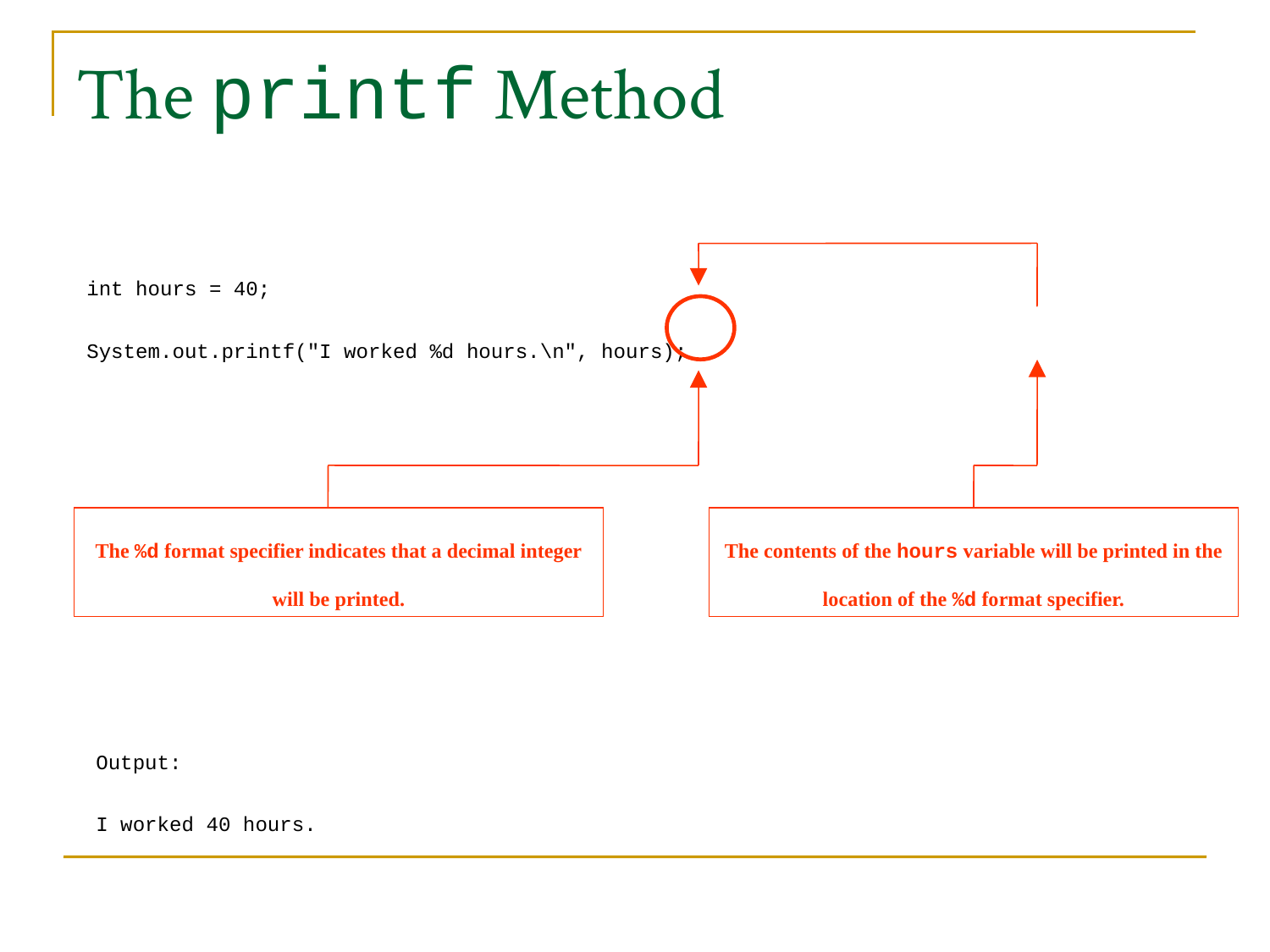

The printf Method

int hours = 40;
System.out.printf("I worked %d hours.\n", hours);

The %d format specifier indicates that a decimal integer will be printed.
The contents of the hours variable will be printed in the location of the %d format specifier.
Output:
I worked 40 hours.